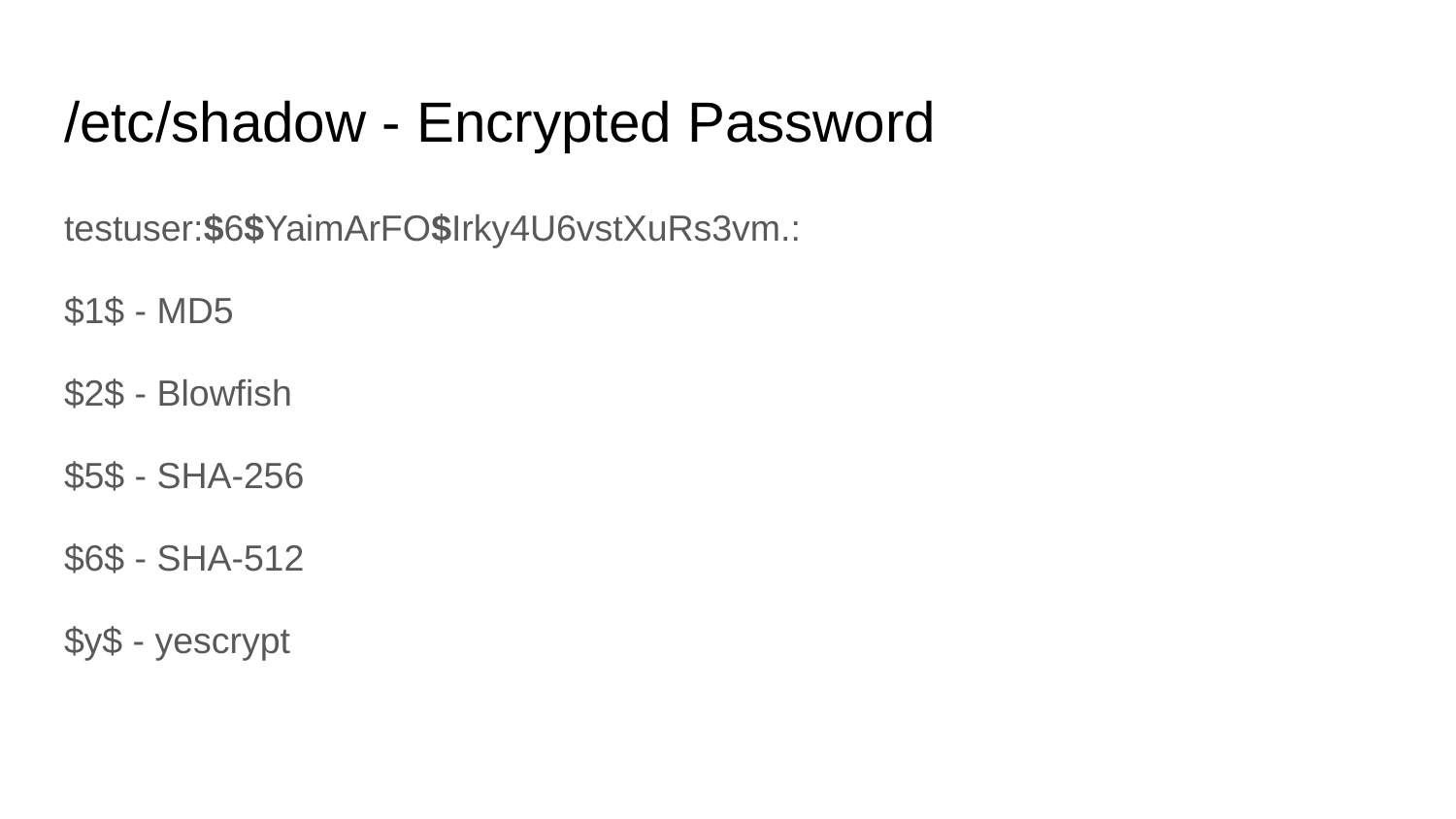

# /etc/shadow - Encrypted Password

testuser:$6$YaimArFO$Irky4U6vstXuRs3vm.:
$1$ - MD5
$2$ - Blowfish
$5$ - SHA-256
$6$ - SHA-512
$y$ - yescrypt